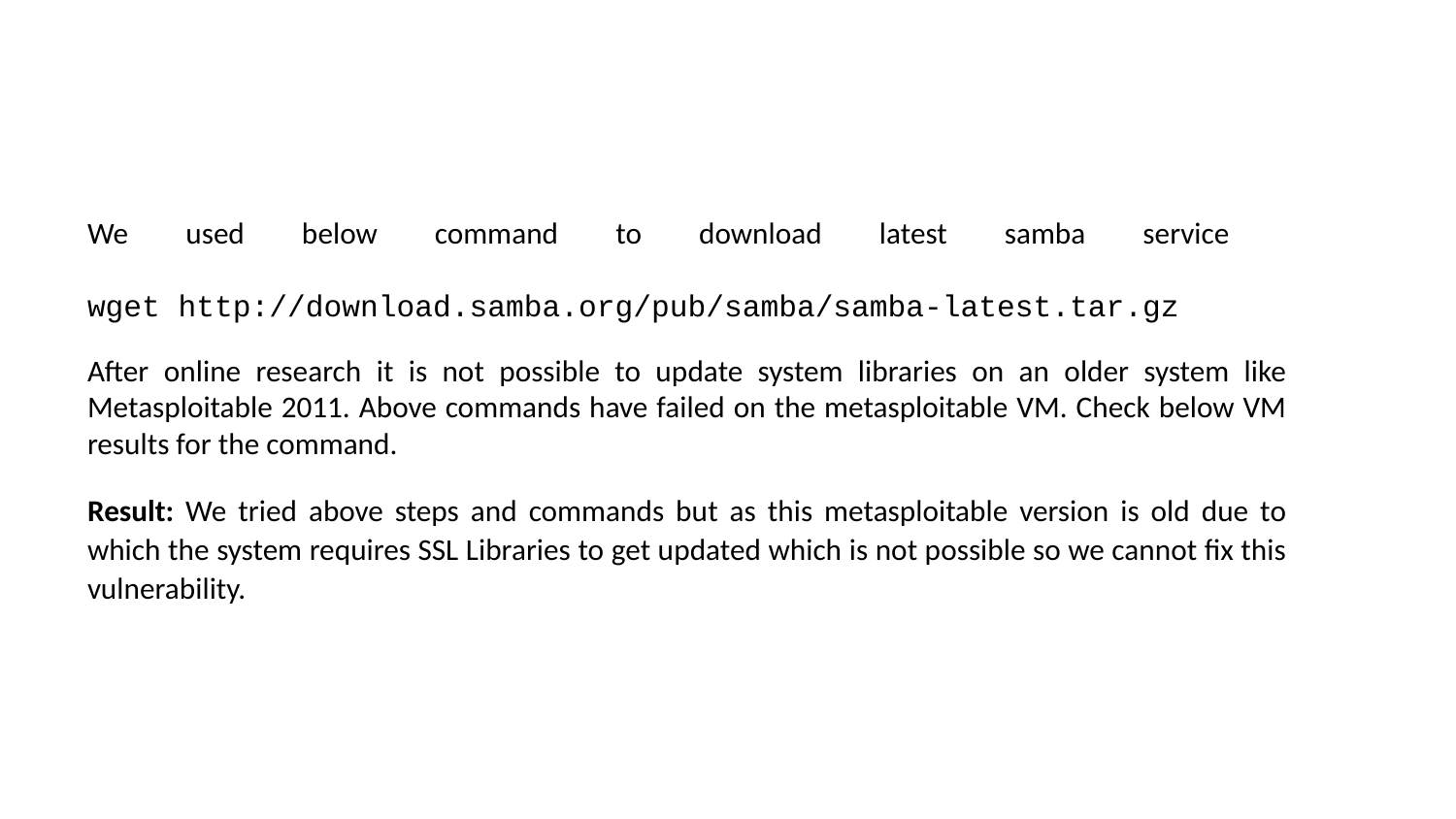

We used below command to download latest samba service
wget http://download.samba.org/pub/samba/samba-latest.tar.gz
After online research it is not possible to update system libraries on an older system like Metasploitable 2011. Above commands have failed on the metasploitable VM. Check below VM results for the command.
Result: We tried above steps and commands but as this metasploitable version is old due to which the system requires SSL Libraries to get updated which is not possible so we cannot fix this vulnerability.